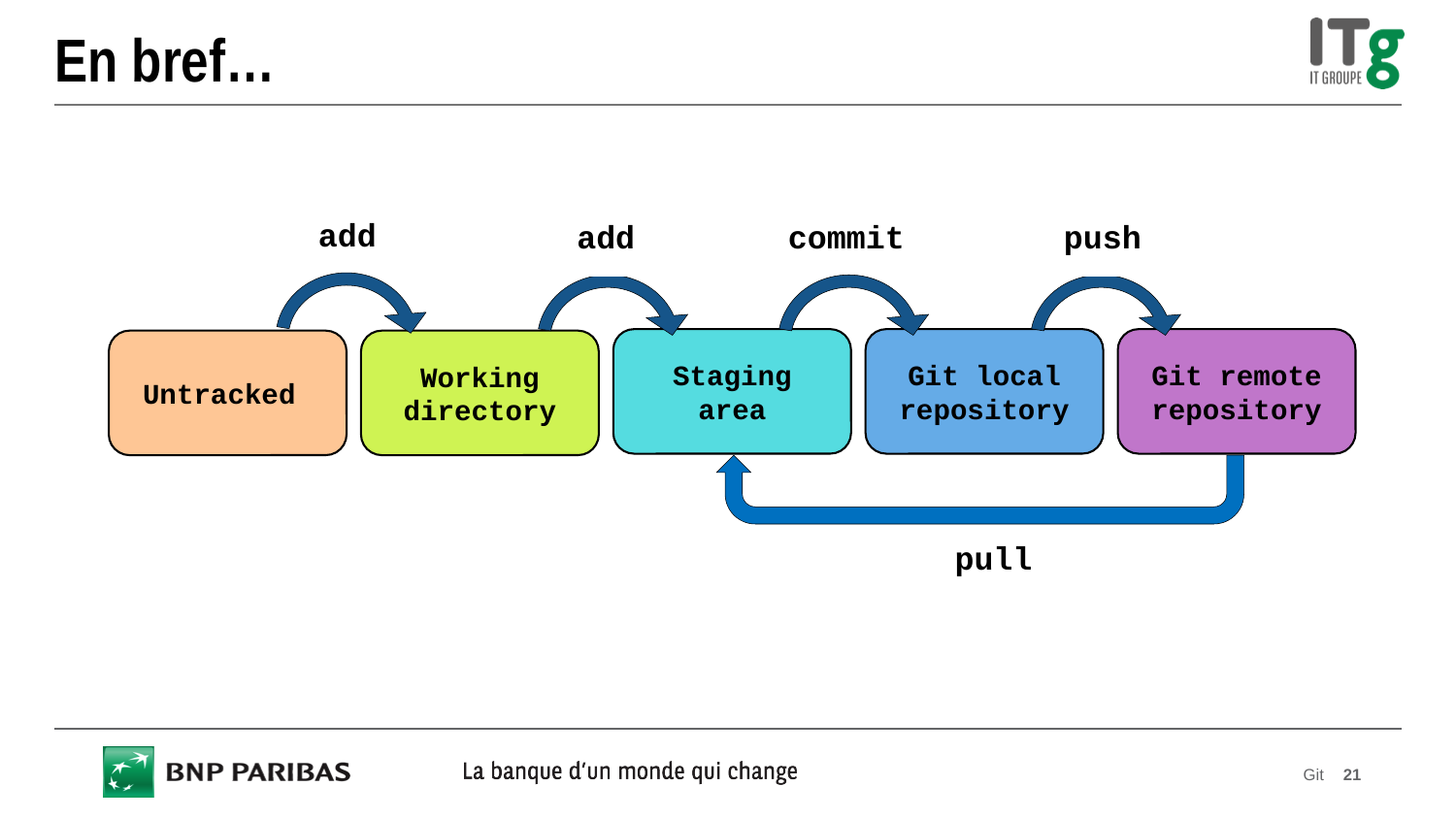

# En bref…

| add |
| --- |
| add |
| --- |
| commit |
| --- |
| push |
| --- |

Staging area
Git local repository
Git remote repository
Untracked
Working directory

| pull |
| --- |
Git
21